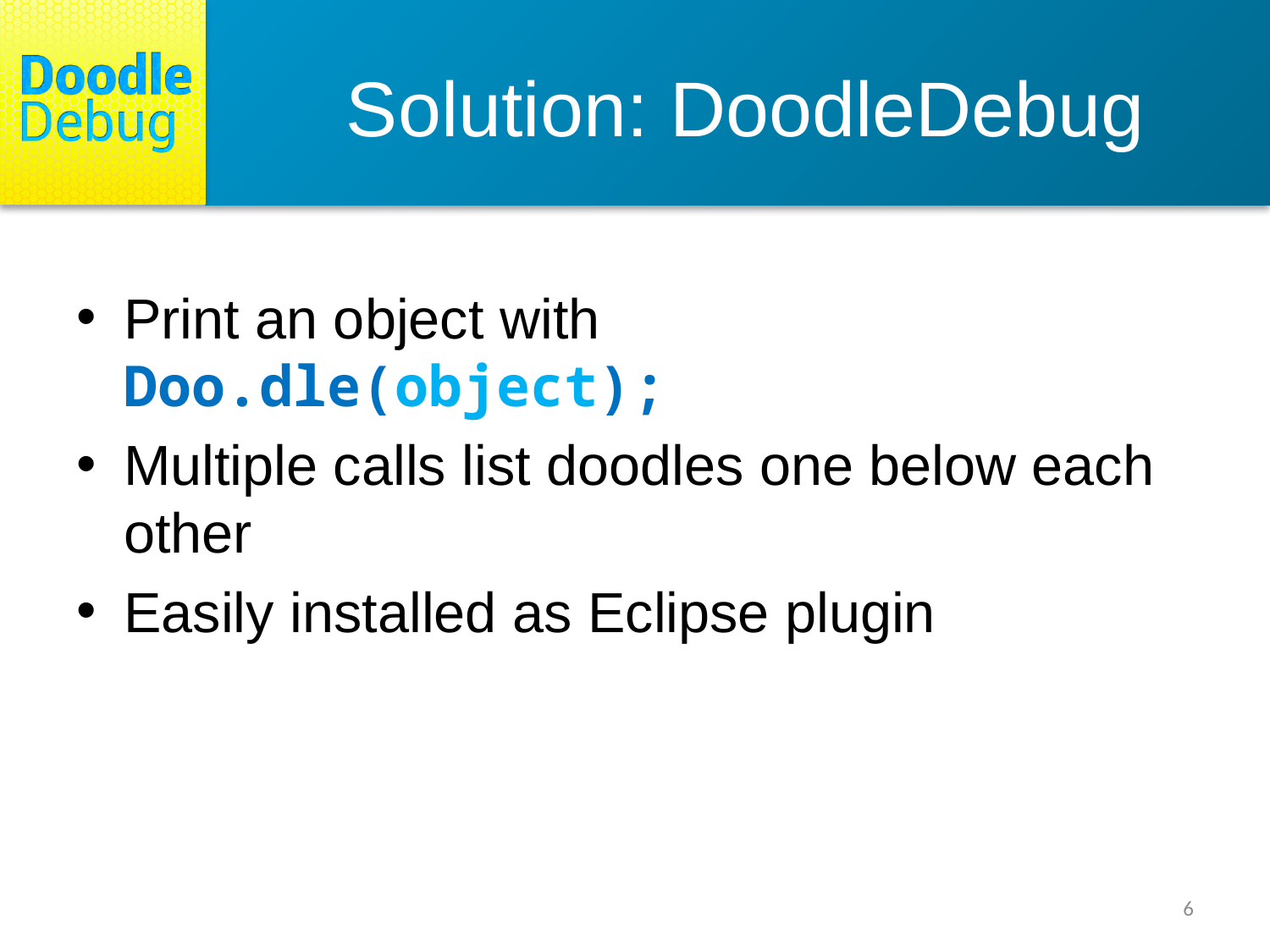

# Solution: DoodleDebug
Print an object with
Doo.dle(object);
Multiple calls list doodles one below each other
Easily installed as Eclipse plugin
6